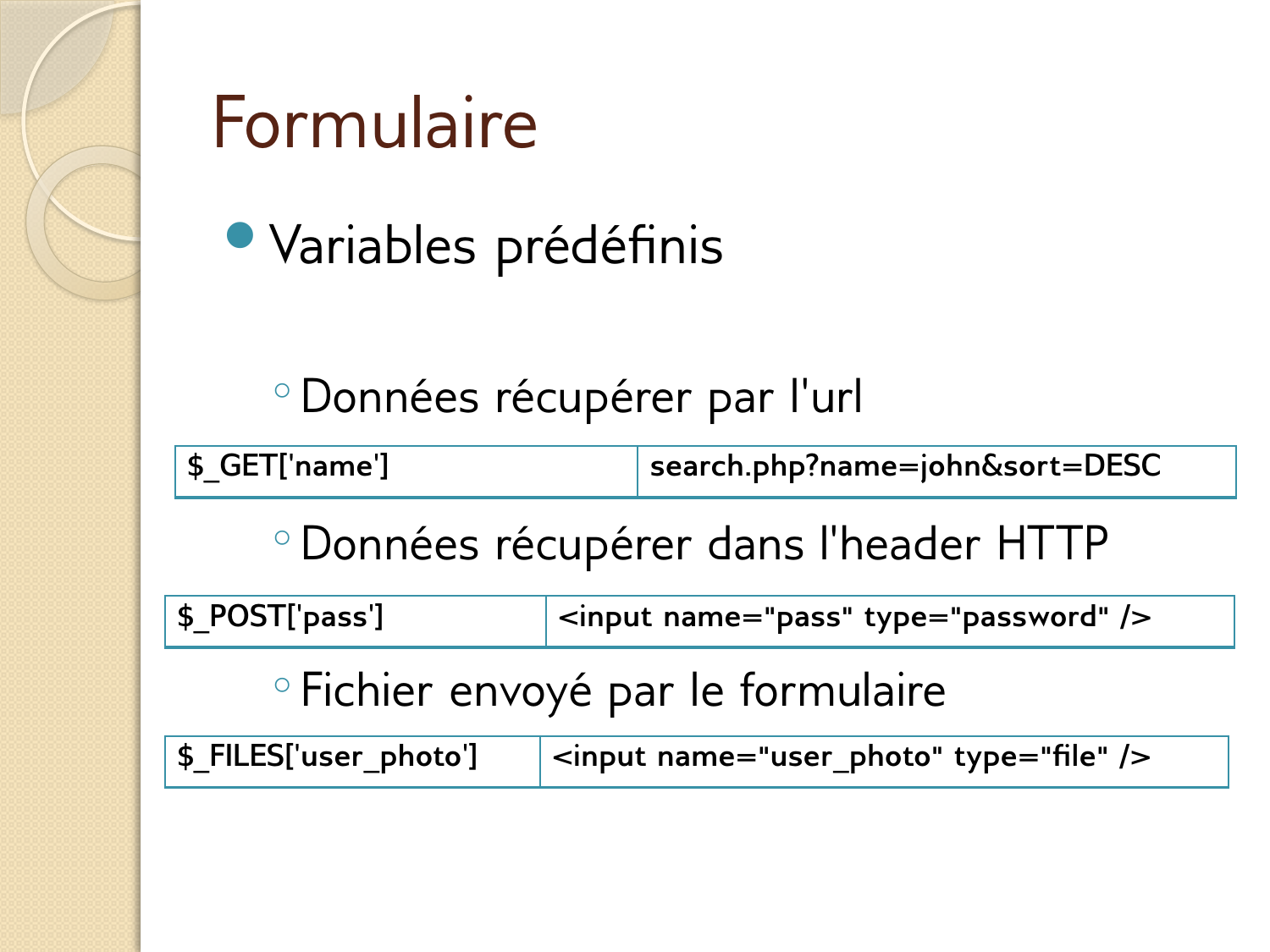

# Formulaire
Variables prédéfinis

Données récupérer par l'url

Données récupérer dans l'header HTTP

Fichier envoyé par le formulaire

| $\_GET['name'] | search.php?name=john&sort=DESC |
| --- | --- |
| $\_POST['pass'] | <input name="pass" type="password" /> |
| --- | --- |
| $\_FILES['user\_photo'] | <input name="user\_photo" type="file" /> |
| --- | --- |